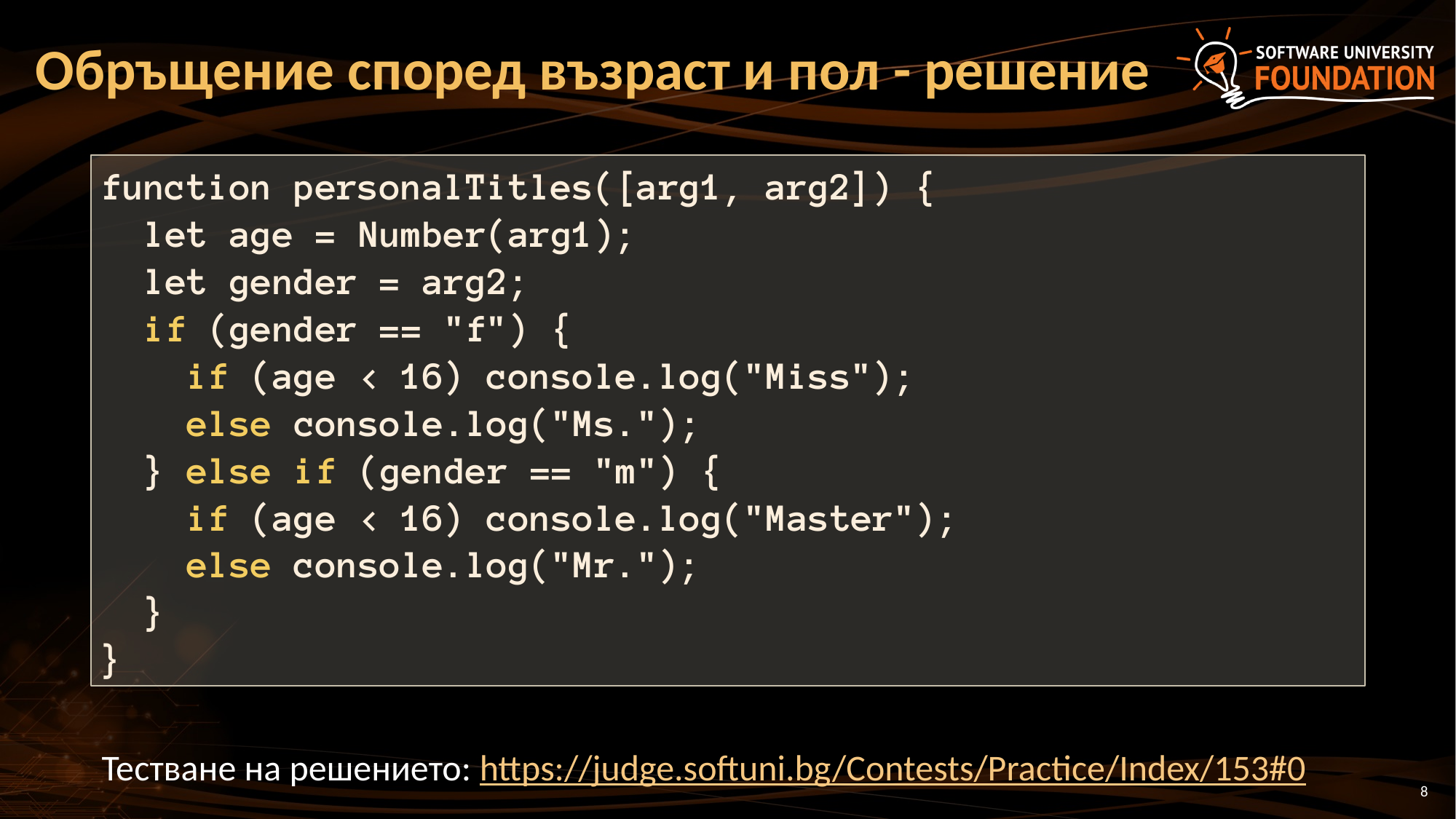

# Обръщение според възраст и пол - решение
function personalTitles([arg1, arg2]) {
  let age = Number(arg1);
  let gender = arg2;
  if (gender == "f") {
    if (age < 16) console.log("Miss");
    else console.log("Ms.");
  } else if (gender == "m") {
    if (age < 16) console.log("Master");
    else console.log("Mr.");
  }
}
Тестване на решението: https://judge.softuni.bg/Contests/Practice/Index/153#0
8